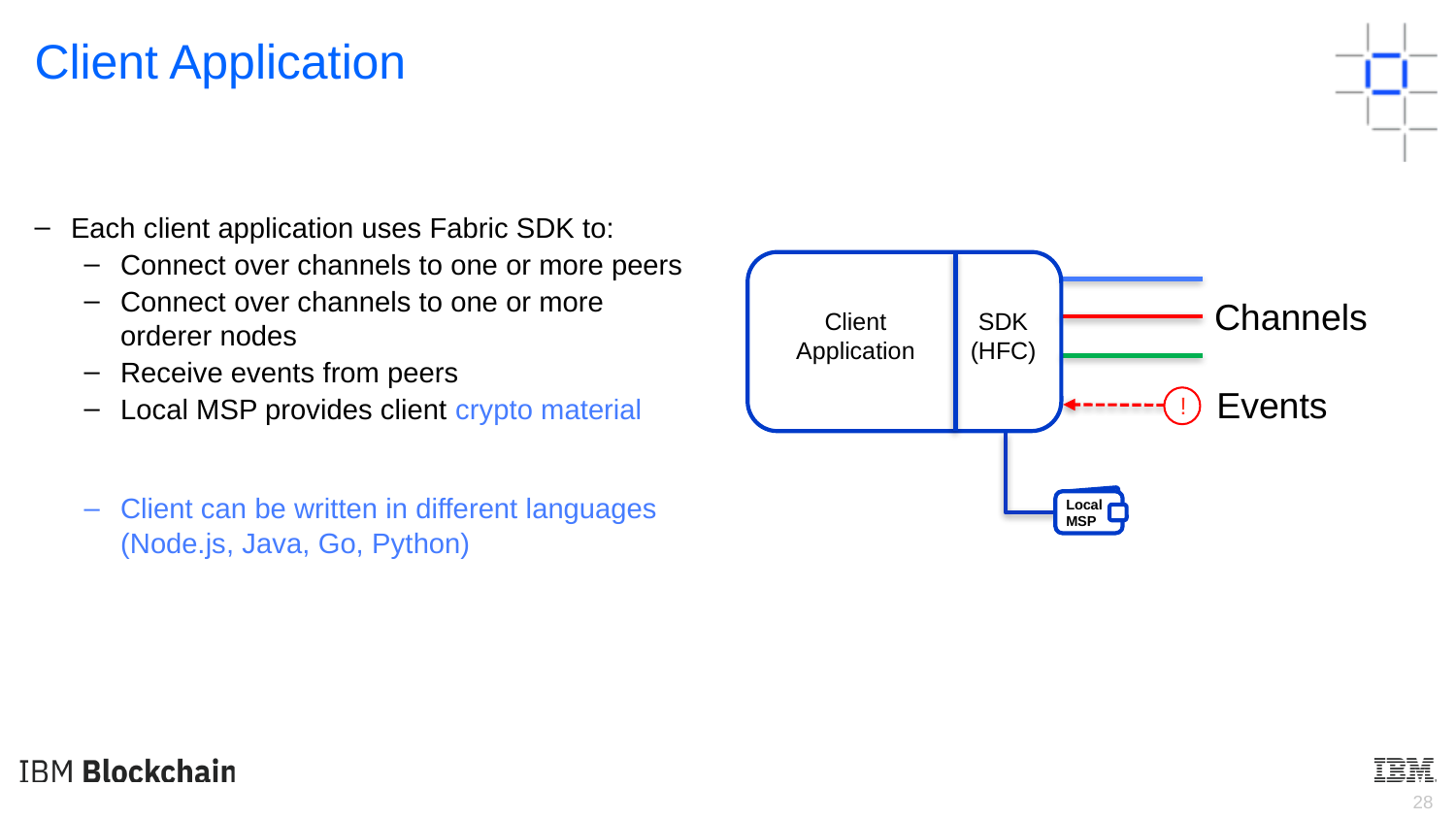

Client Application
Each client application uses Fabric SDK to:
Connect over channels to one or more peers
Connect over channels to one or more orderer nodes
Receive events from peers
Local MSP provides client crypto material

Client can be written in different languages (Node.js, Java, Go, Python)

Client
Application
SDK (HFC)
Channels
Events
!

Local
MSP